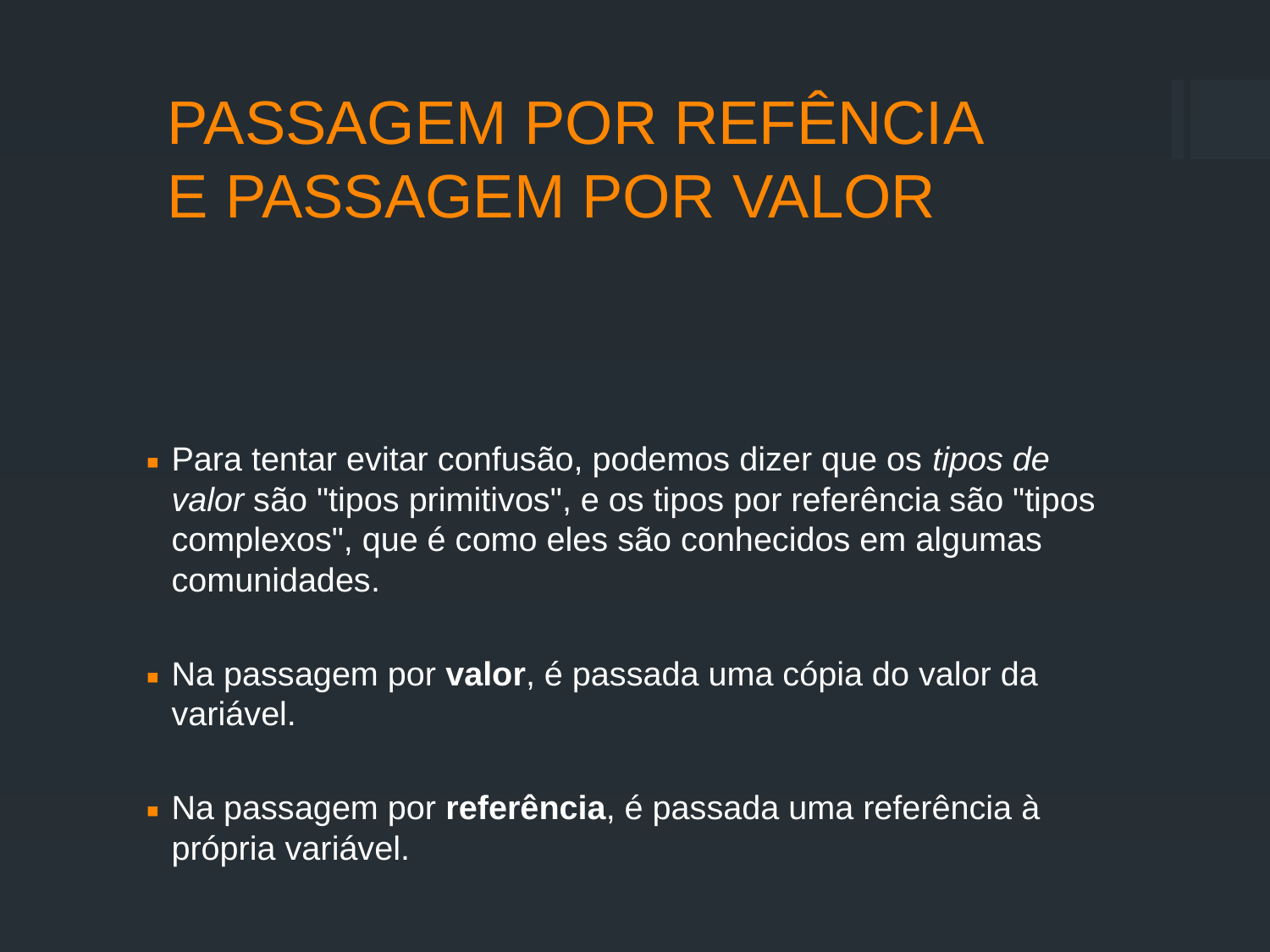

PASSAGEM POR REFÊNCIA
E PASSAGEM POR VALOR

Para tentar evitar confusão, podemos dizer que os tipos de valor são "tipos primitivos", e os tipos por referência são "tipos complexos", que é como eles são conhecidos em algumas comunidades.

Na passagem por valor, é passada uma cópia do valor da variável.

Na passagem por referência, é passada uma referência à própria variável.